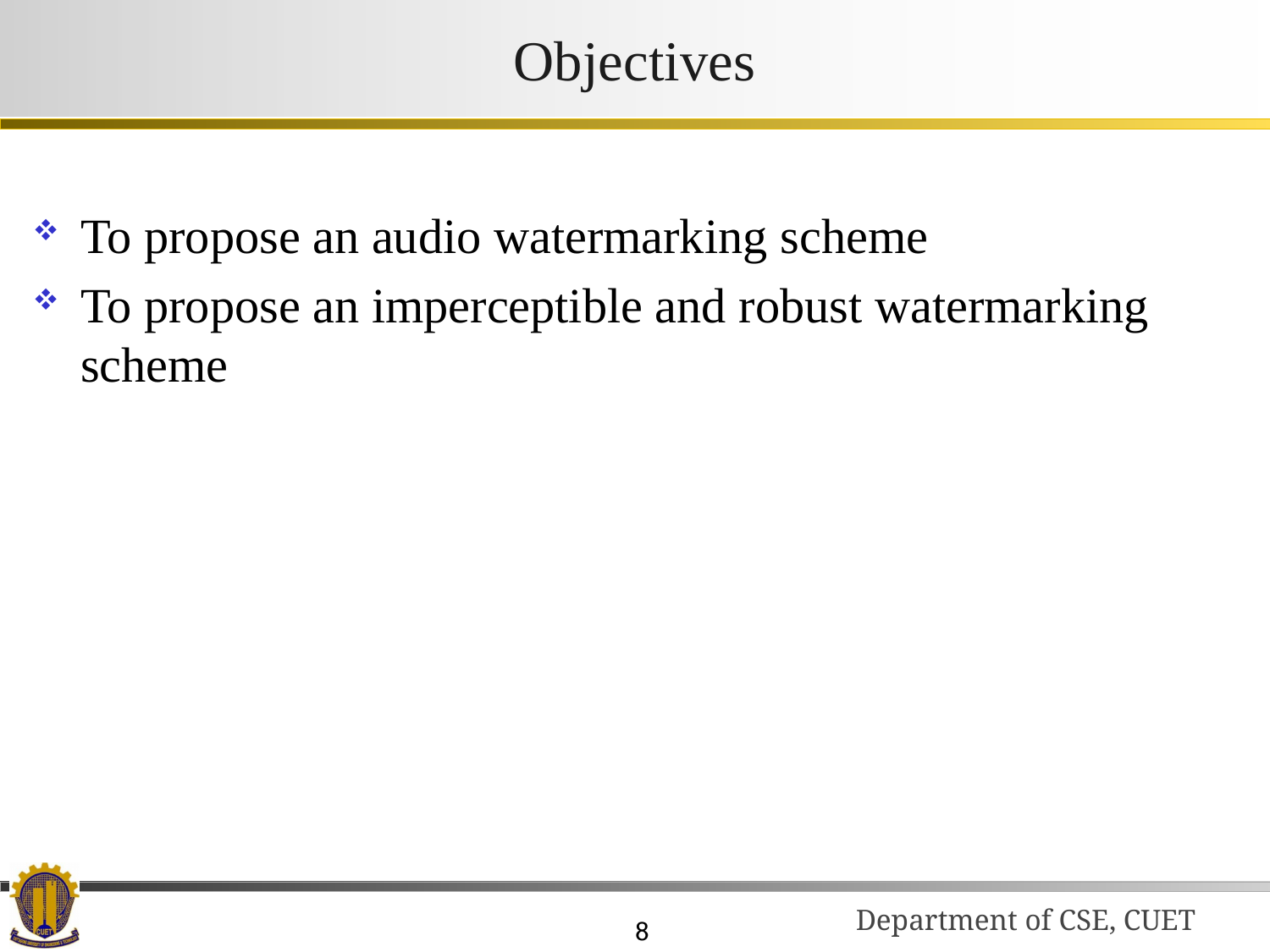

# Objectives

To propose an audio watermarking scheme
To propose an imperceptible and robust watermarking         scheme